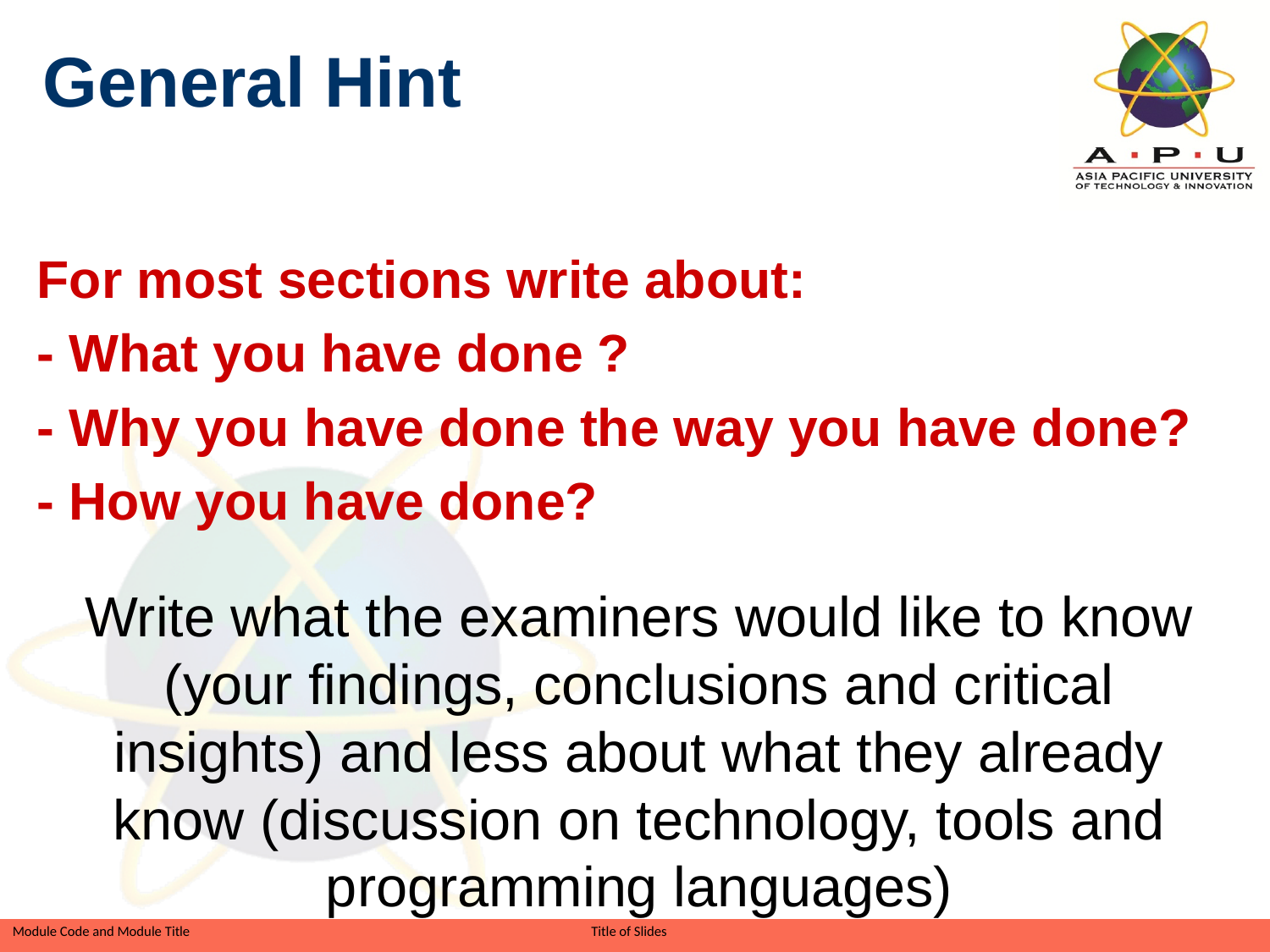

General Hint
For most sections write about:
- What you have done ?
- Why you have done the way you have done?
- How you have done?
Write what the examiners would like to know (your findings, conclusions and critical insights) and less about what they already know (discussion on technology, tools and programming languages)
Slide 69 of 41